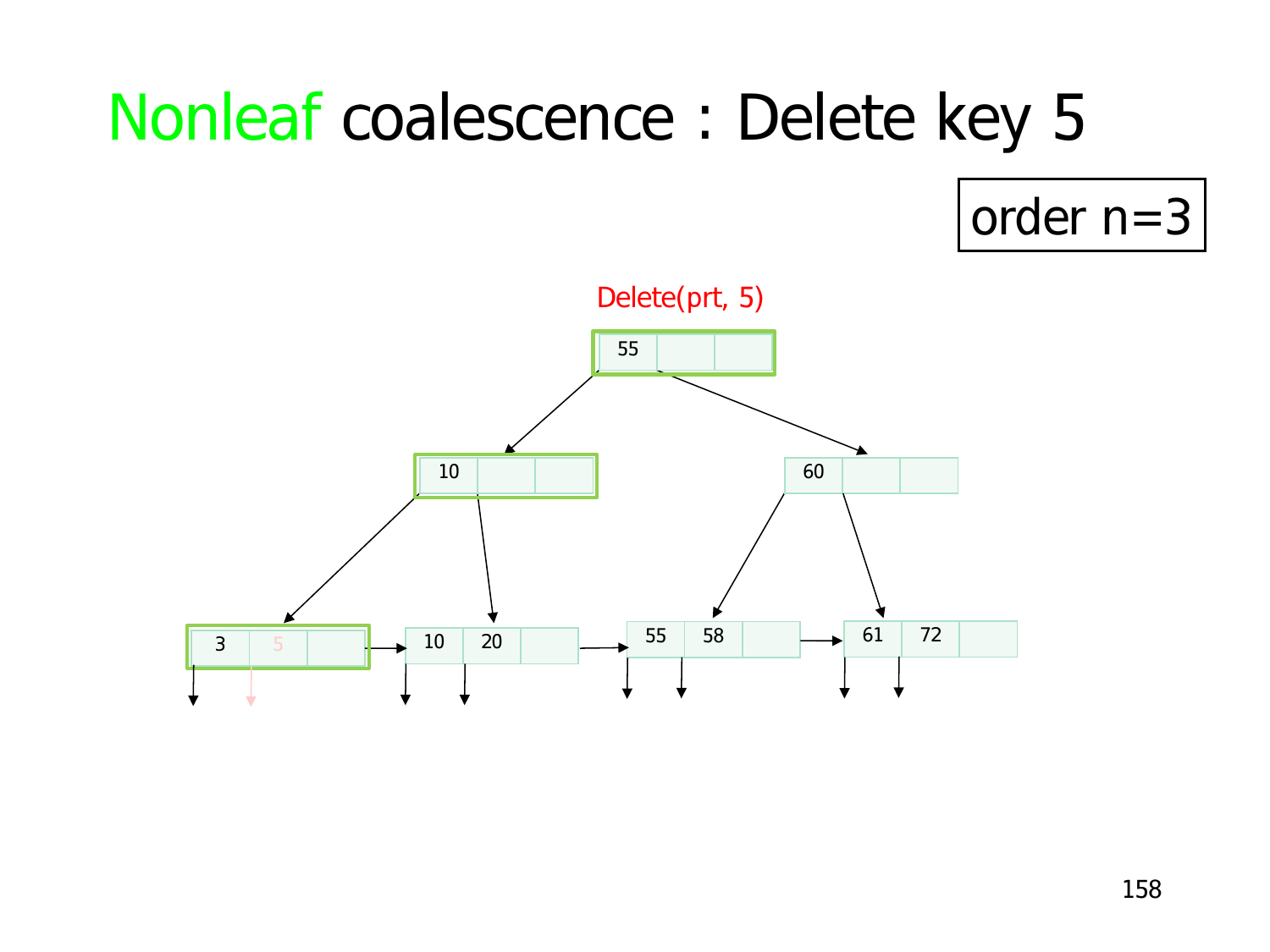

Nonleaf coalescence : Delete key 5
order n=3
Delete(prt, 5)

| 55 |  |  |
| --- | --- | --- |

| 10 |  |  |
| --- | --- | --- |
| 60 |  |  |
| --- | --- | --- |

| 61 | 72 |  |
| --- | --- | --- |
| 55 | 58 |  |
| --- | --- | --- |

| 10 | 20 |  |
| --- | --- | --- |
| 3 | 5 |  |
| --- | --- | --- |

158